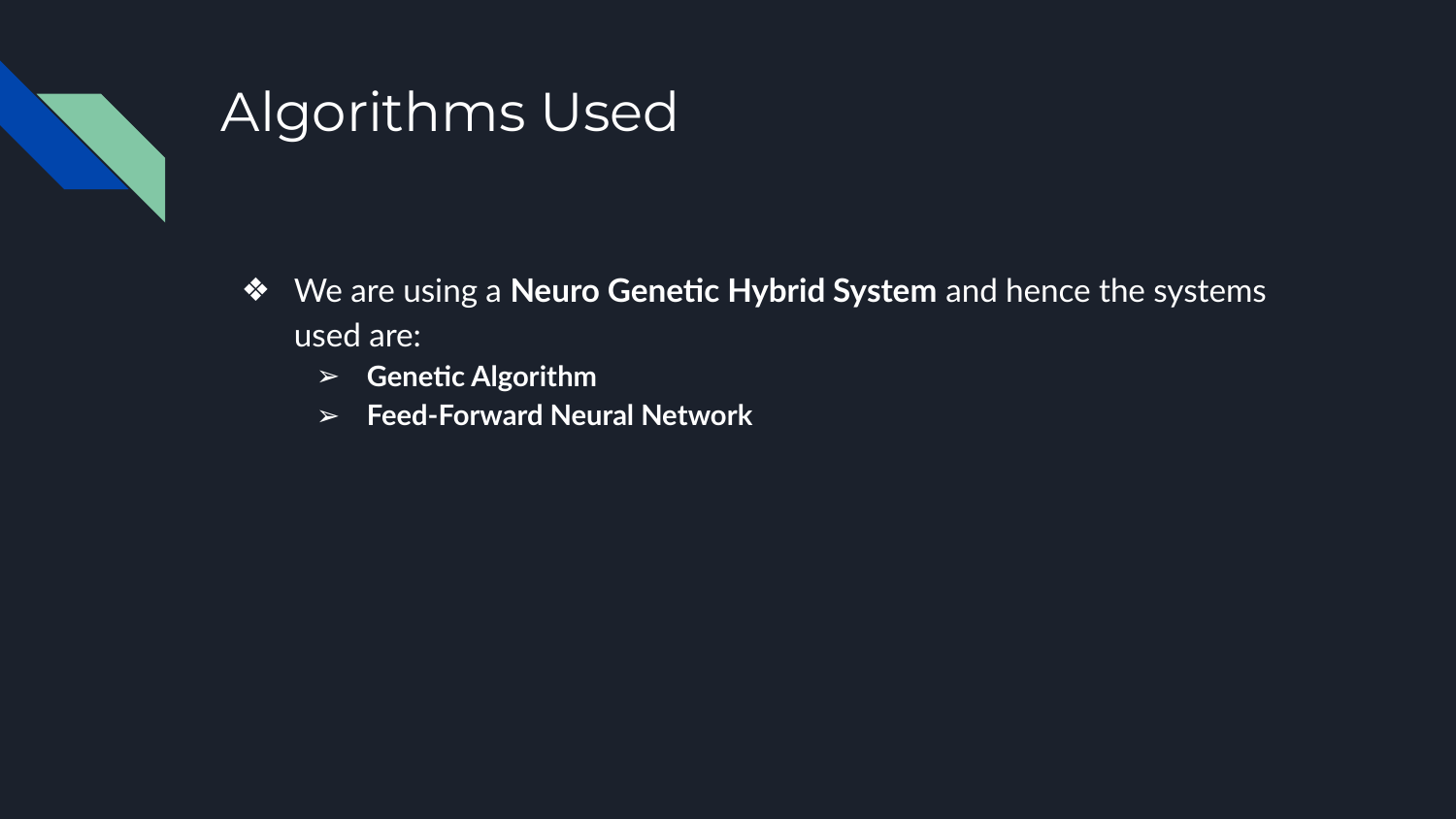

# Algorithms Used
We are using a Neuro Genetic Hybrid System and hence the systems used are:
Genetic Algorithm
Feed-Forward Neural Network